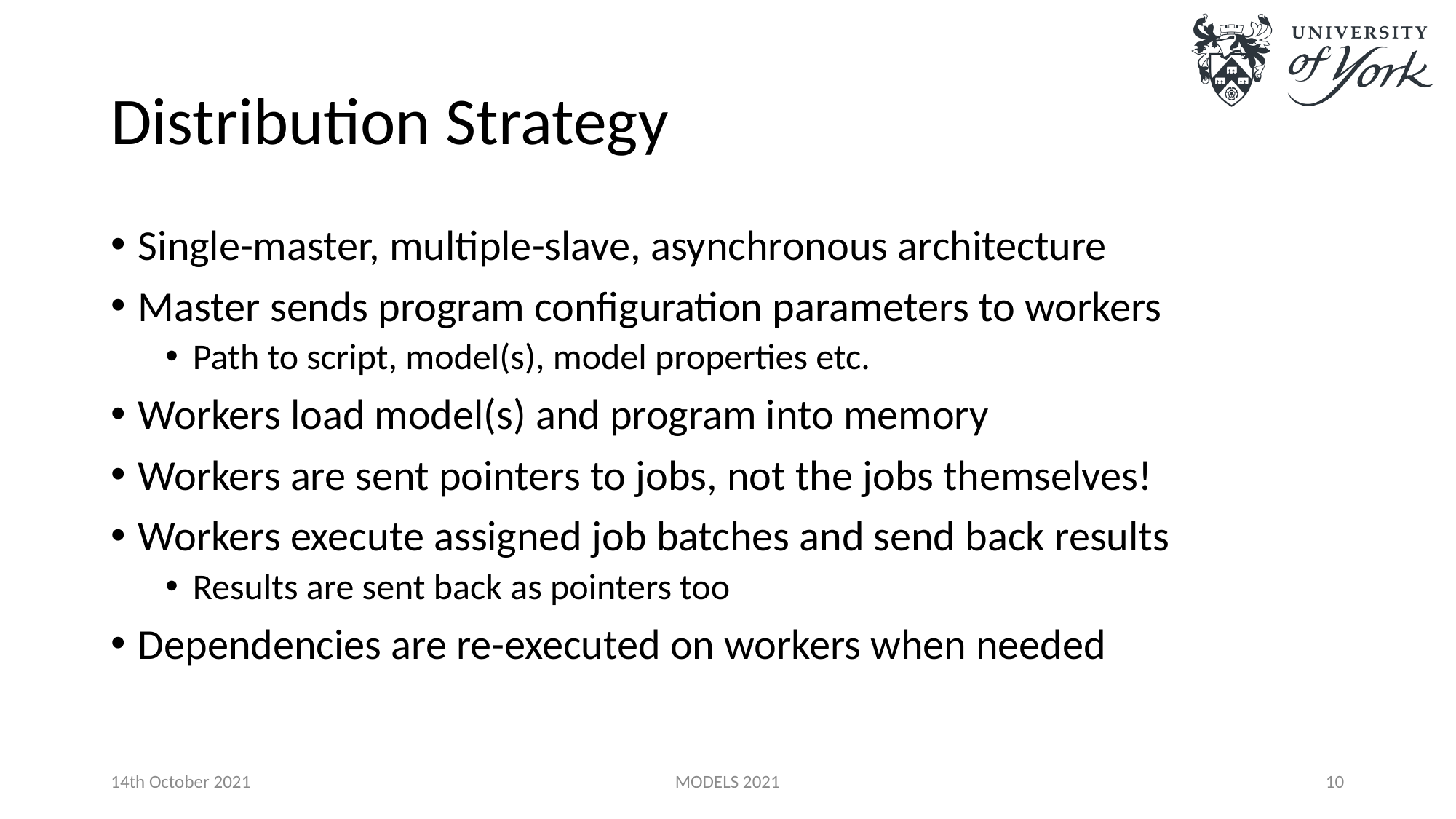

# Distribution Strategy
Single-master, multiple-slave, asynchronous architecture
Master sends program configuration parameters to workers
Path to script, model(s), model properties etc.
Workers load model(s) and program into memory
Workers are sent pointers to jobs, not the jobs themselves!
Workers execute assigned job batches and send back results
Results are sent back as pointers too
Dependencies are re-executed on workers when needed
14th October 2021
MODELS 2021
10